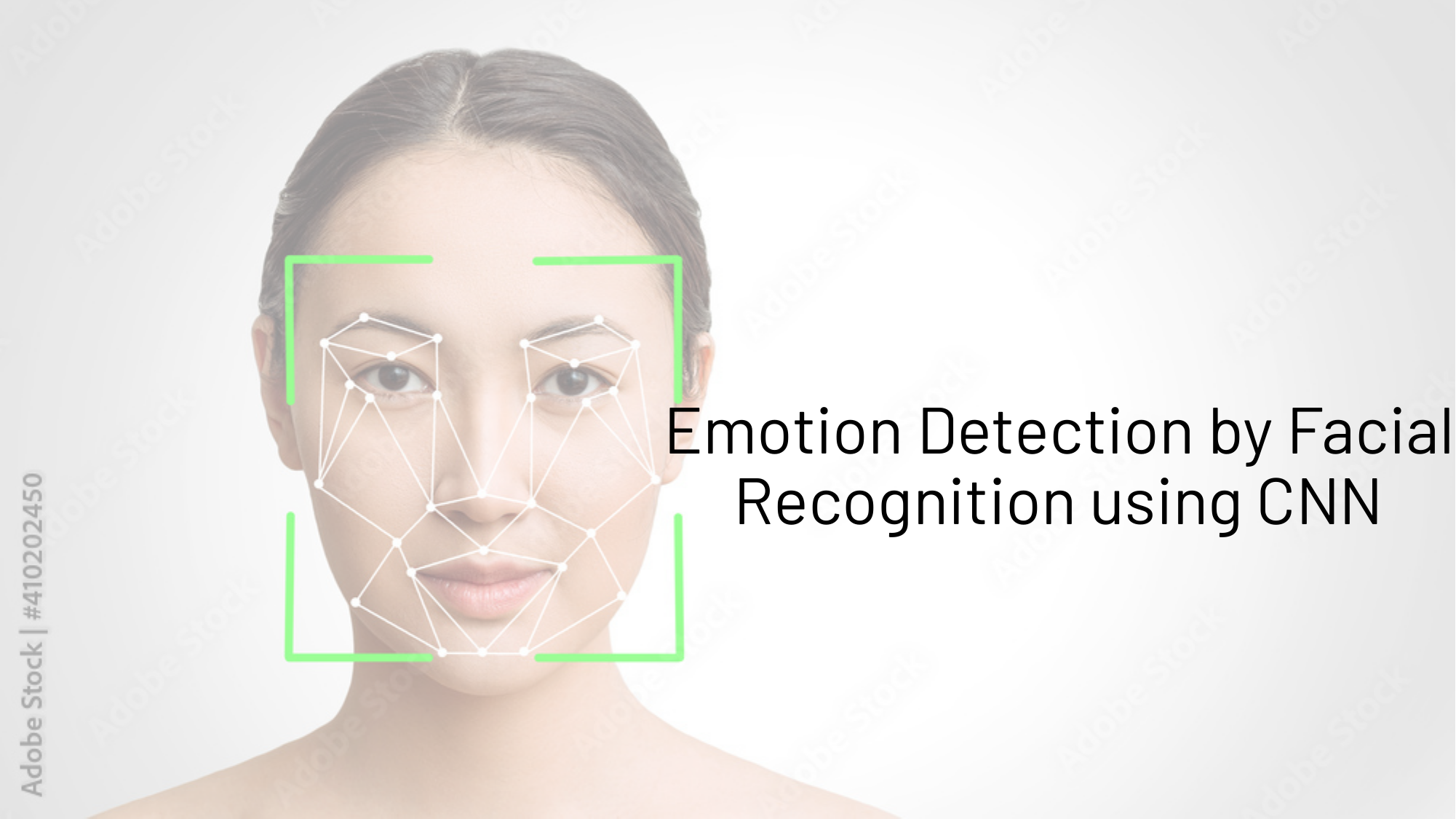

# Emotion Detection by Facial Recognition using CNN